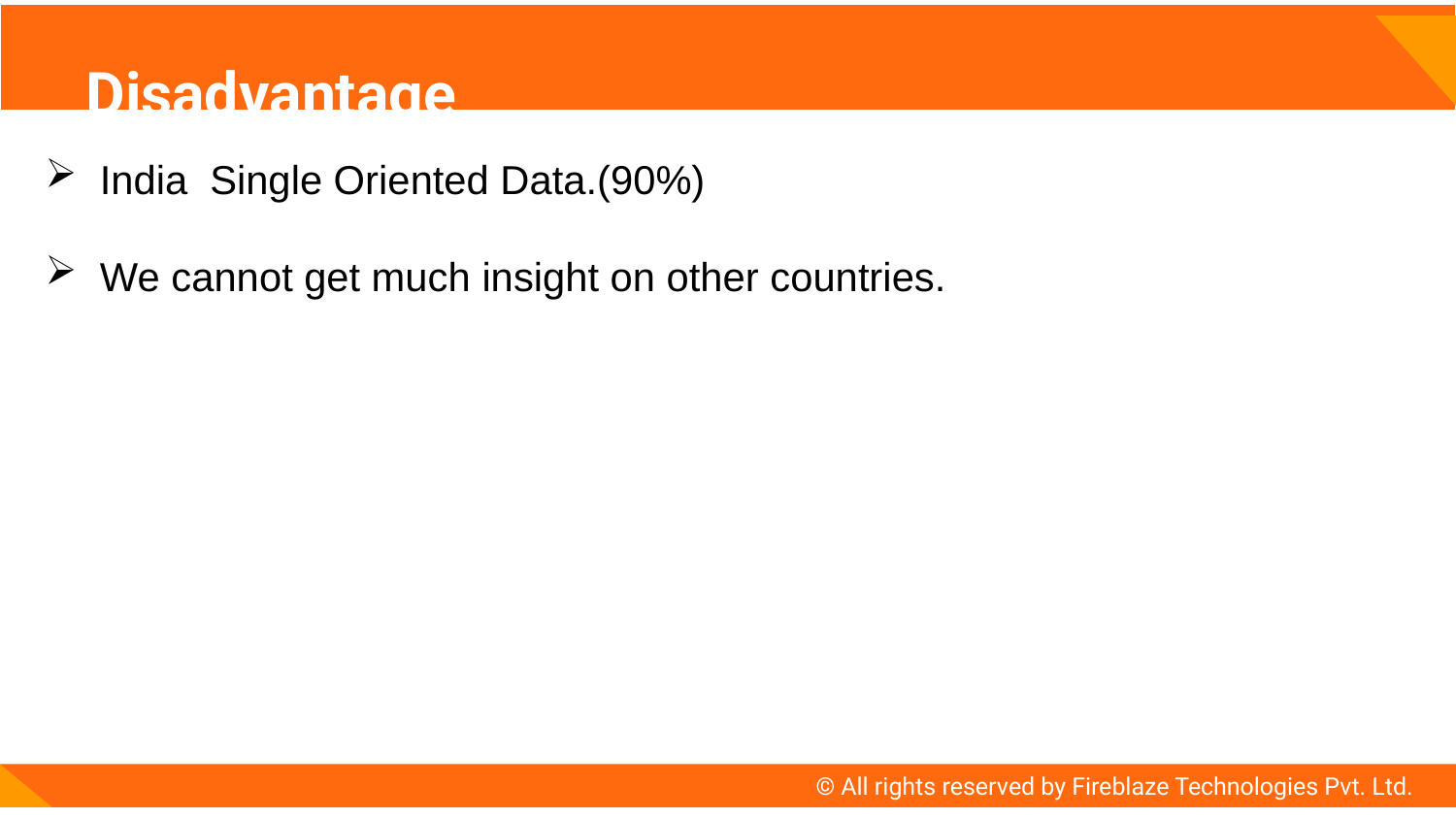

# Disadvantage

India  Single Oriented Data.(90%)

We cannot get much insight on other countries.

© All rights reserved by Fireblaze Technologies Pvt. Ltd.